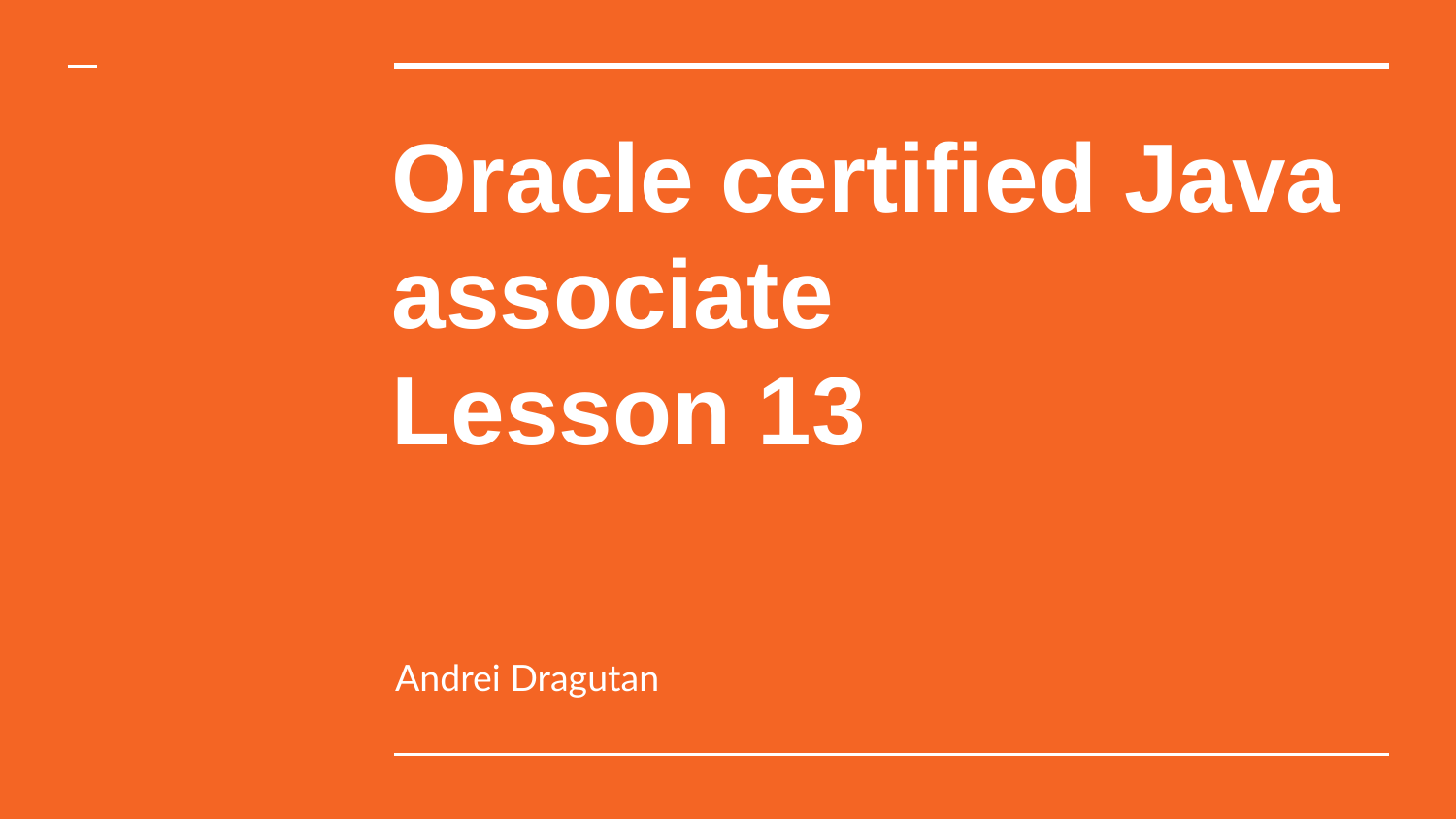

# Oracle certified Java associate
Lesson 13
Andrei Dragutan